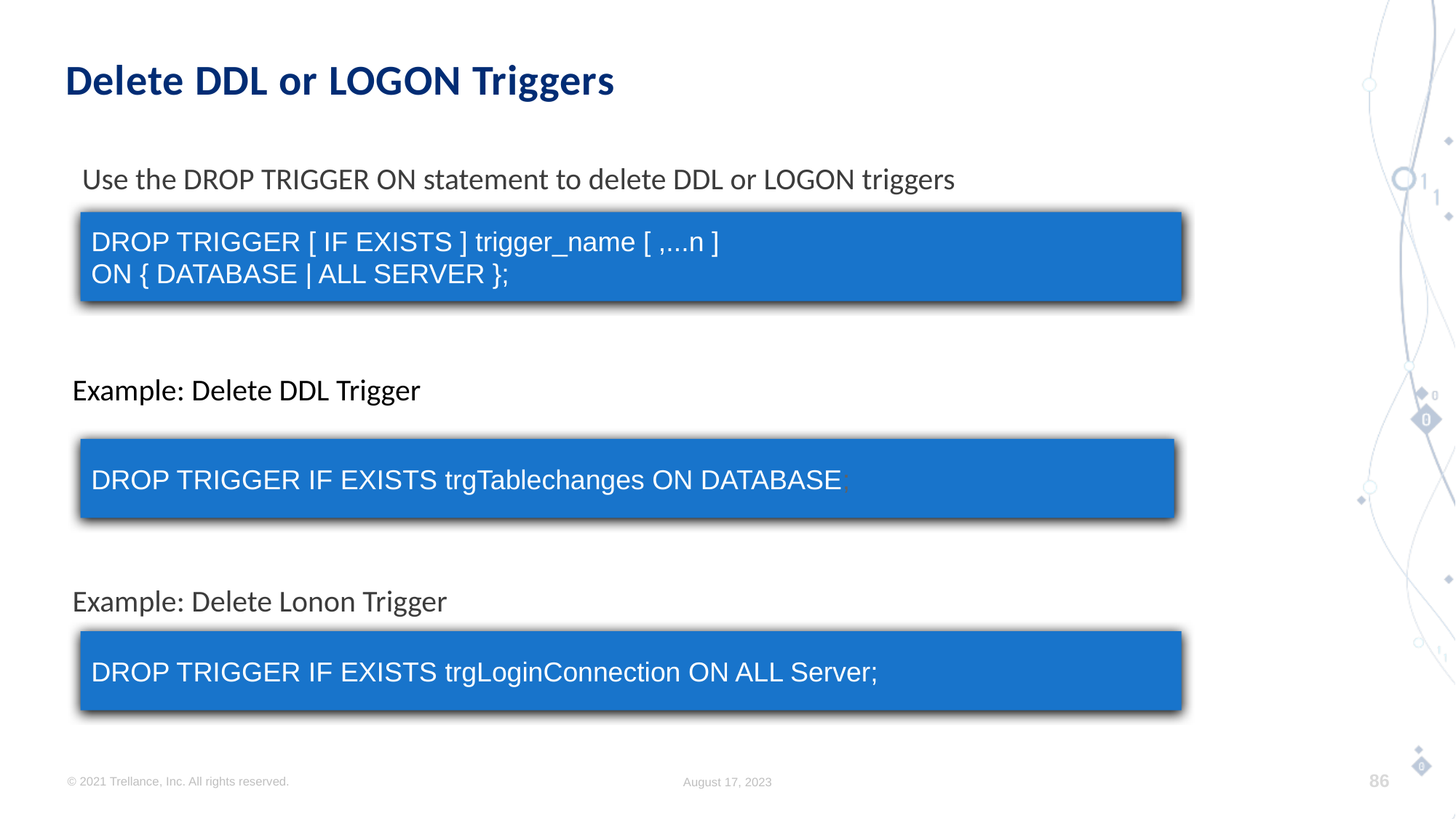

# Delete DDL or LOGON Triggers
  Use the DROP TRIGGER ON statement to delete DDL or LOGON triggers

 Example: Delete DDL Trigger

 Example: Delete Lonon Trigger

DROP TRIGGER [ IF EXISTS ] trigger_name [ ,...n ]
ON { DATABASE | ALL SERVER };
DROP TRIGGER IF EXISTS trgTablechanges ON DATABASE;
DROP TRIGGER IF EXISTS trgLoginConnection ON ALL Server;
© 2021 Trellance, Inc. All rights reserved.
August 17, 2023
86